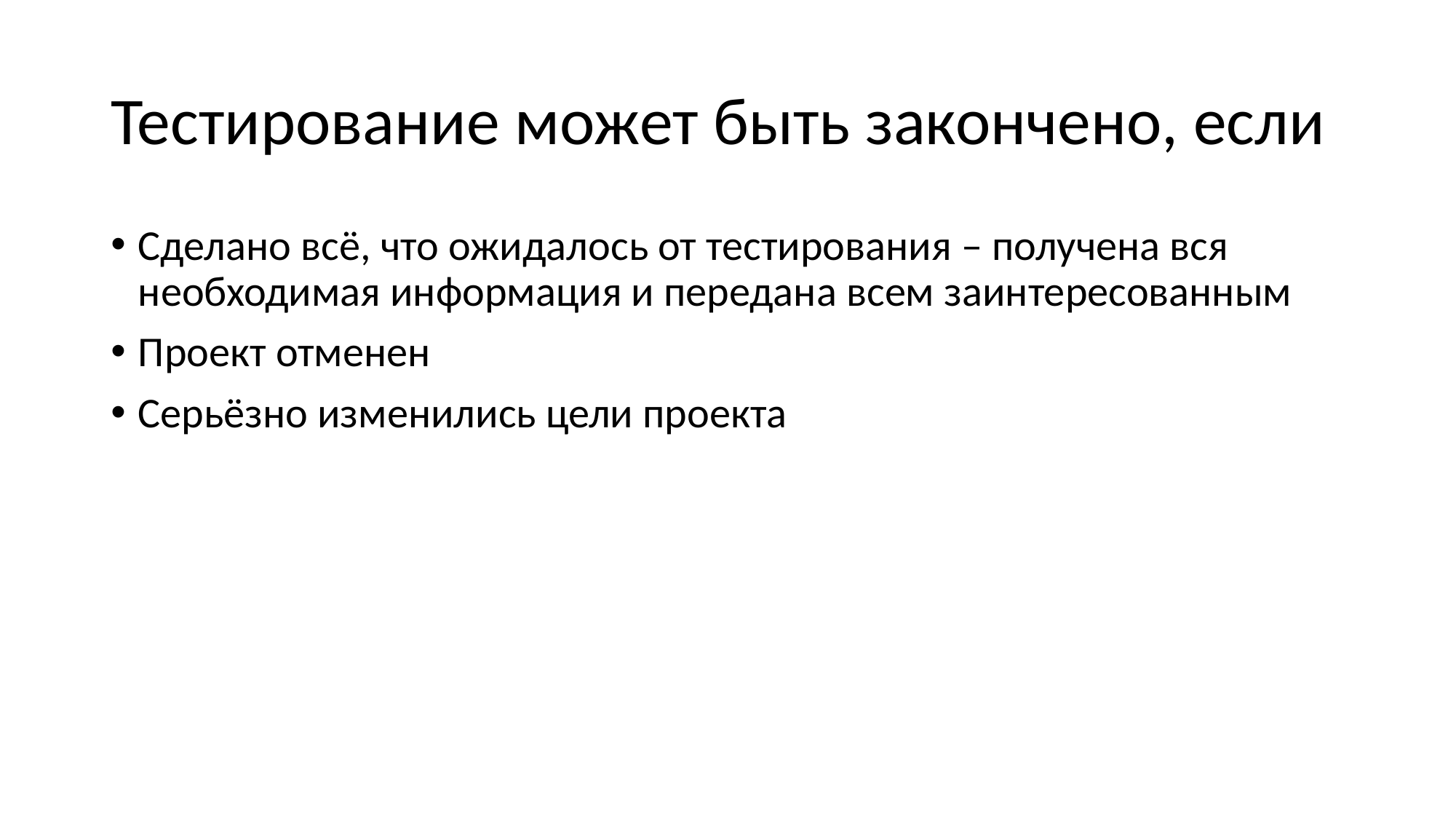

# Тестирование может быть закончено, если
Сделано всё, что ожидалось от тестирования – получена вся необходимая информация и передана всем заинтересованным
Проект отменен
Серьёзно изменились цели проекта